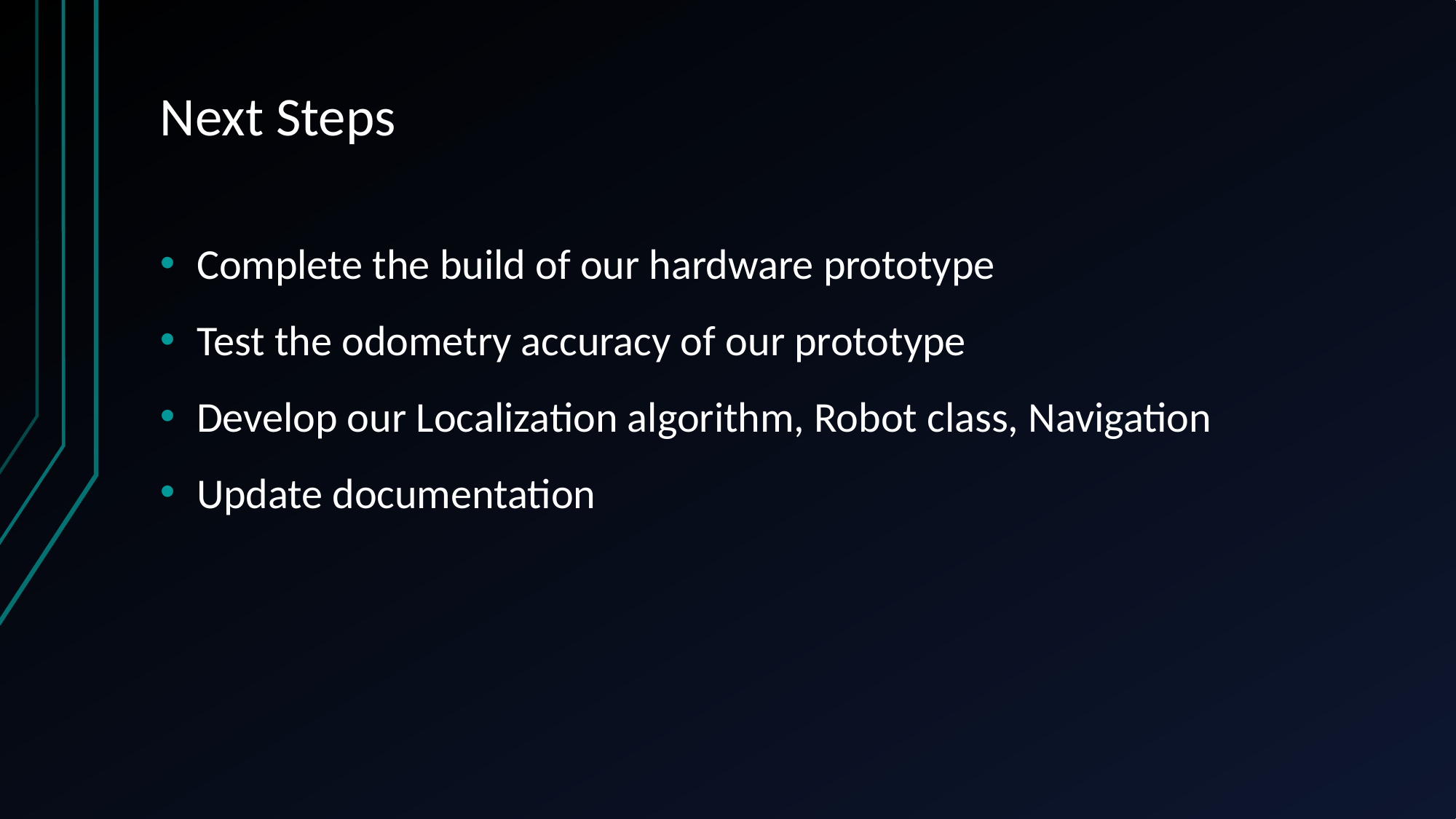

# Next Steps
Complete the build of our hardware prototype
Test the odometry accuracy of our prototype
Develop our Localization algorithm, Robot class, Navigation
Update documentation